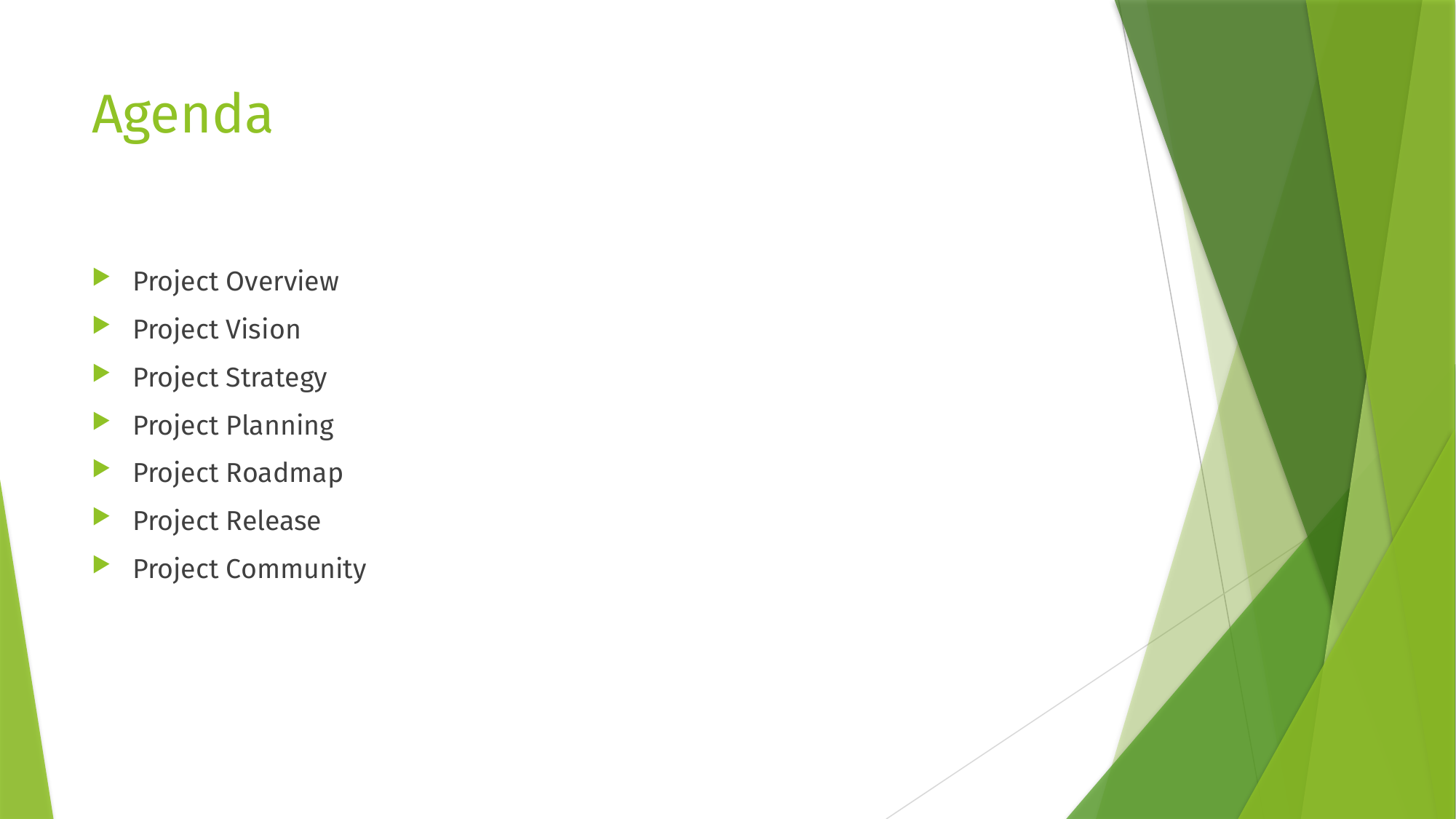

# Agenda
Project Overview
Project Vision
Project Strategy
Project Planning
Project Roadmap
Project Release
Project Community